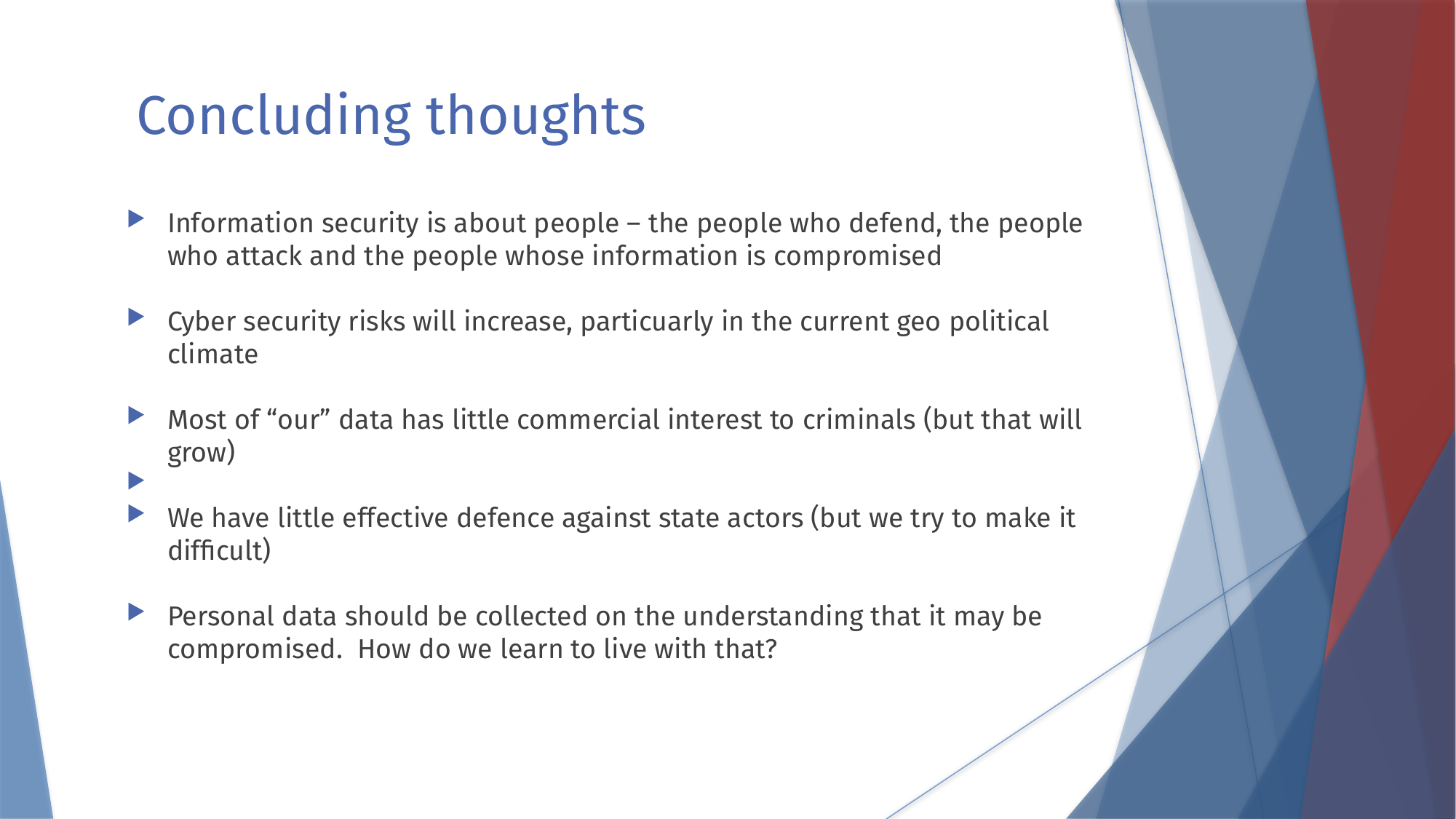

Concluding thoughts

Information security is about people – the people who defend, the people who attack and the people whose information is compromised

Cyber security risks will increase, particuarly in the current geo political climate

Most of “our” data has little commercial interest to criminals (but that will grow)

We have little effective defence against state actors (but we try to make it difficult)

Personal data should be collected on the understanding that it may be compromised.  How do we learn to live with that?